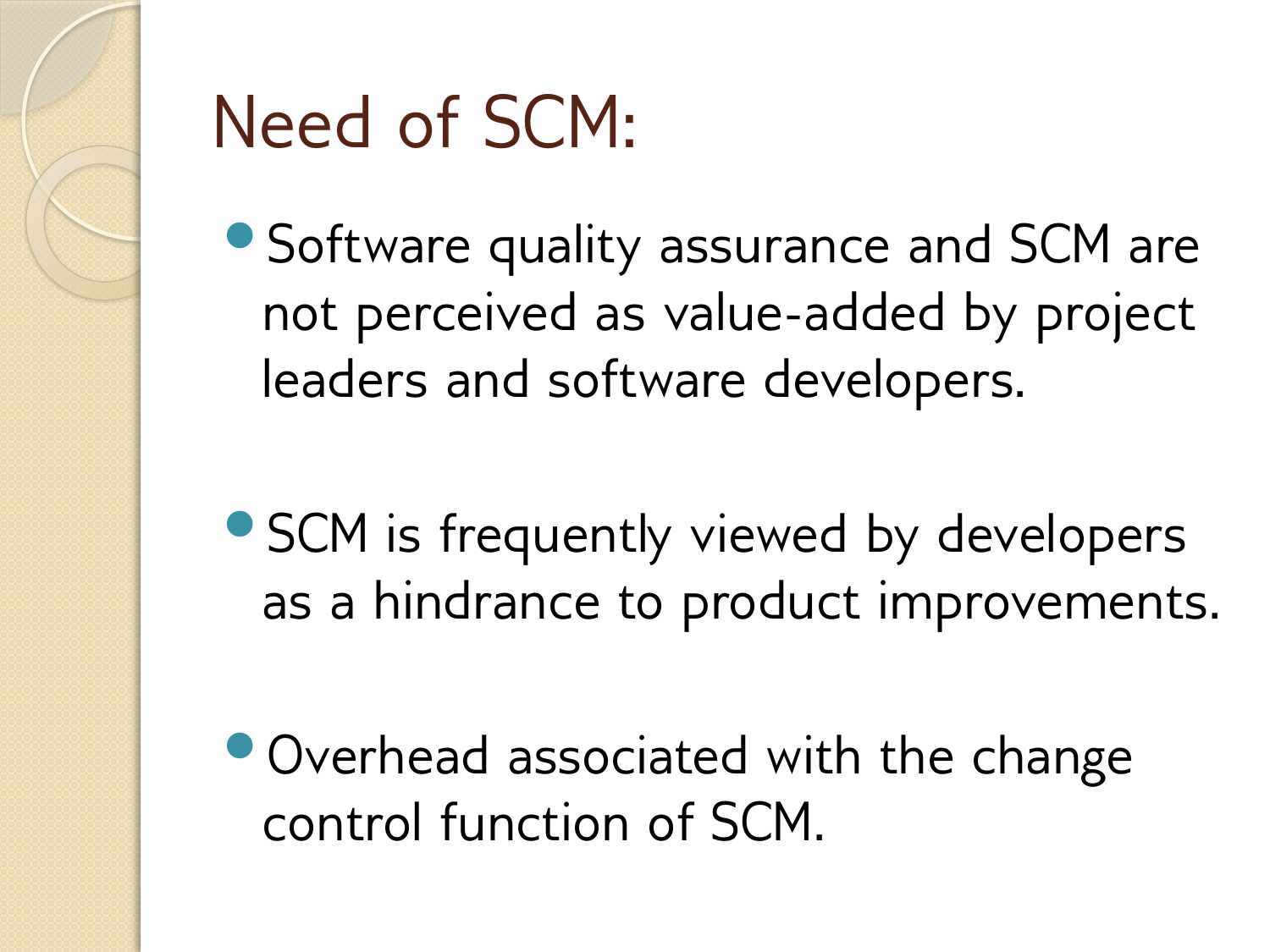

# Need of SCM:
Software quality assurance and SCM are not perceived as value-added by project leaders and software developers.

SCM is frequently viewed by developers as a hindrance to product improvements.

Overhead associated with the change control function of SCM.